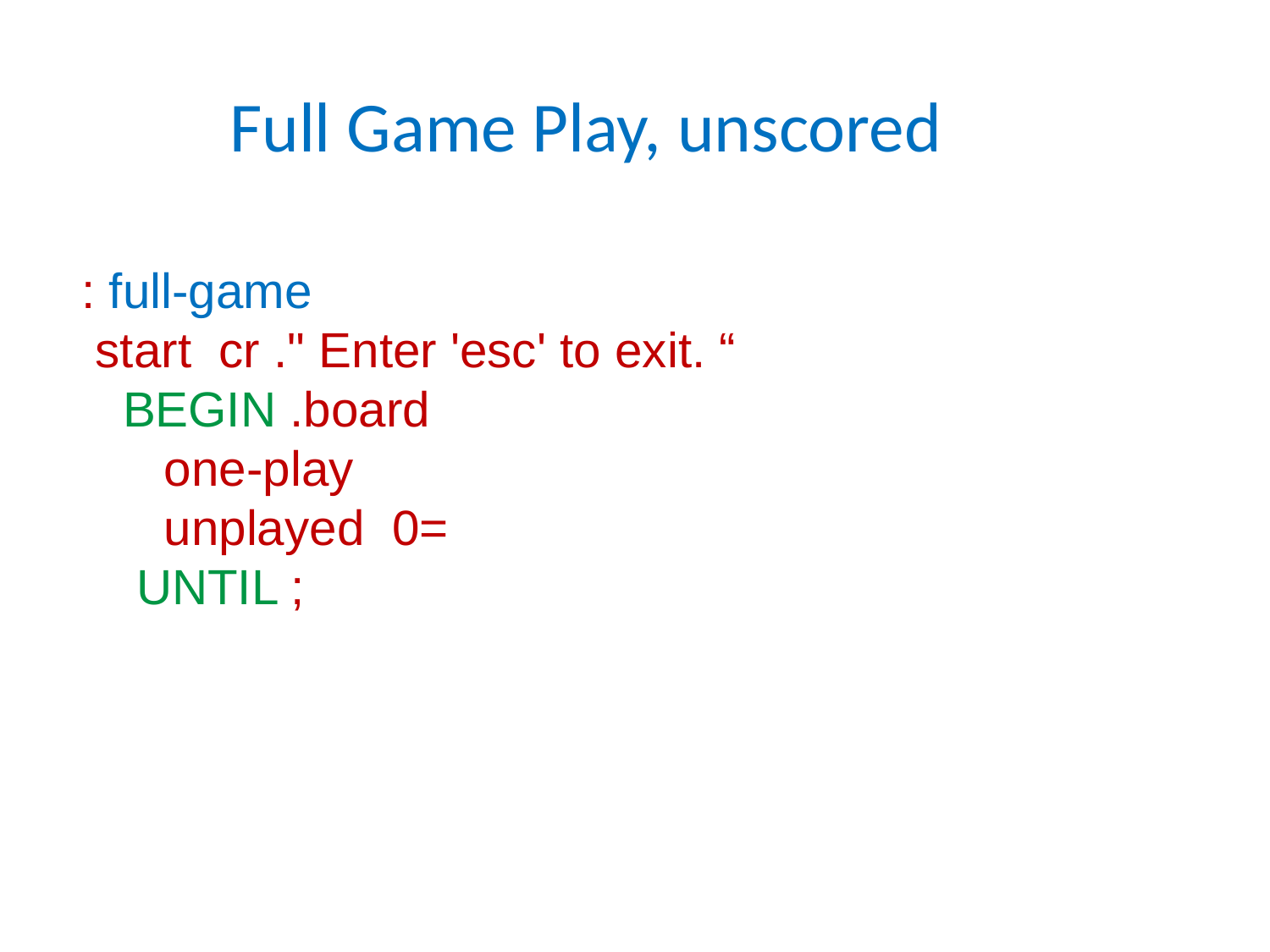

Full Game Play, unscored
: full-game
 start  cr ." Enter 'esc' to exit. “
   BEGIN .board
      one-play
      unplayed  0=
    UNTIL ;